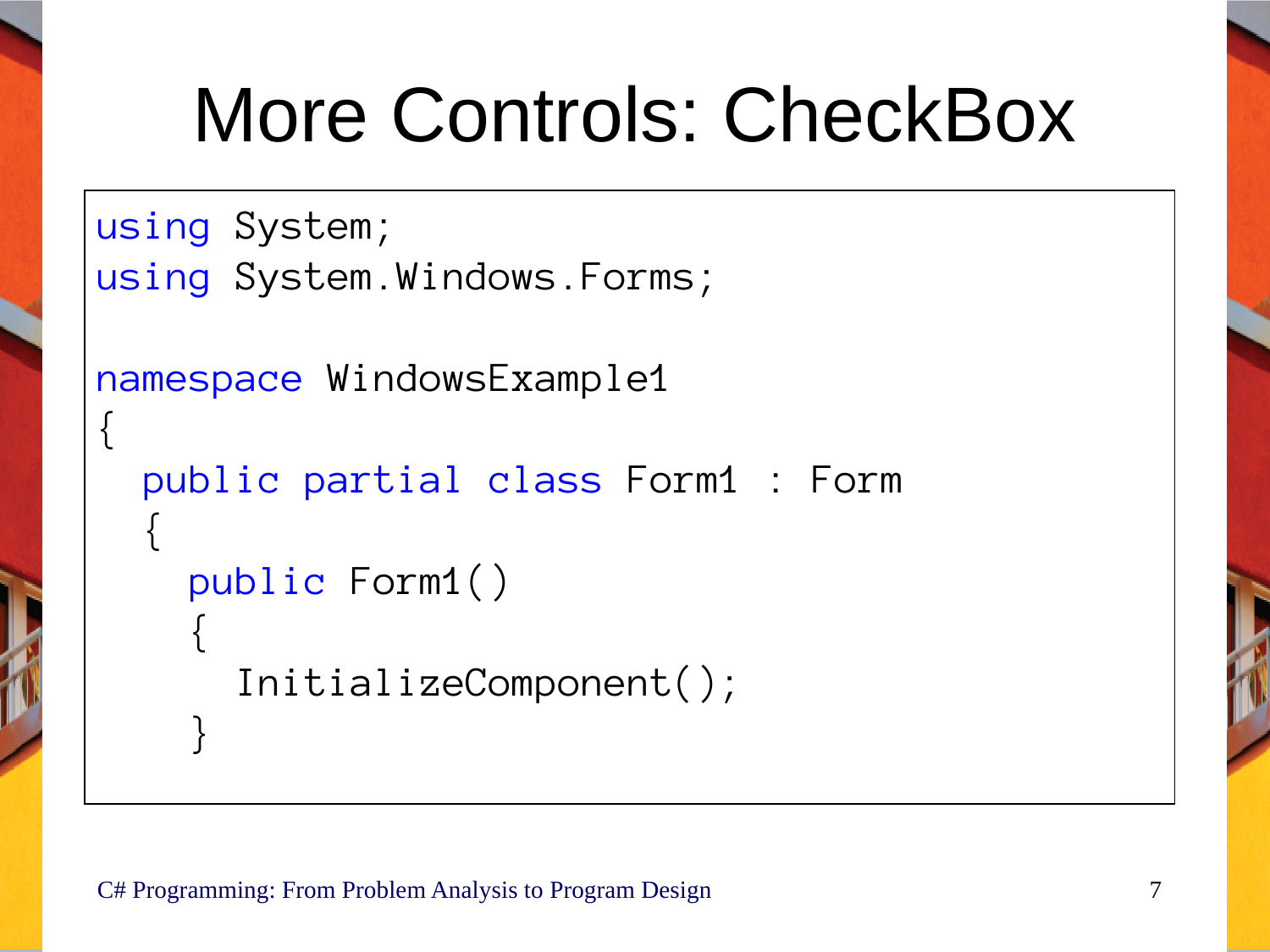

# More Controls: CheckBox
using System;
using System.Windows.Forms;

namespace WindowsExample1
{
  public partial class Form1 : Form
  {
    public Form1()
    {
      InitializeComponent();
    }

C# Programming: From Problem Analysis to Program Design

7